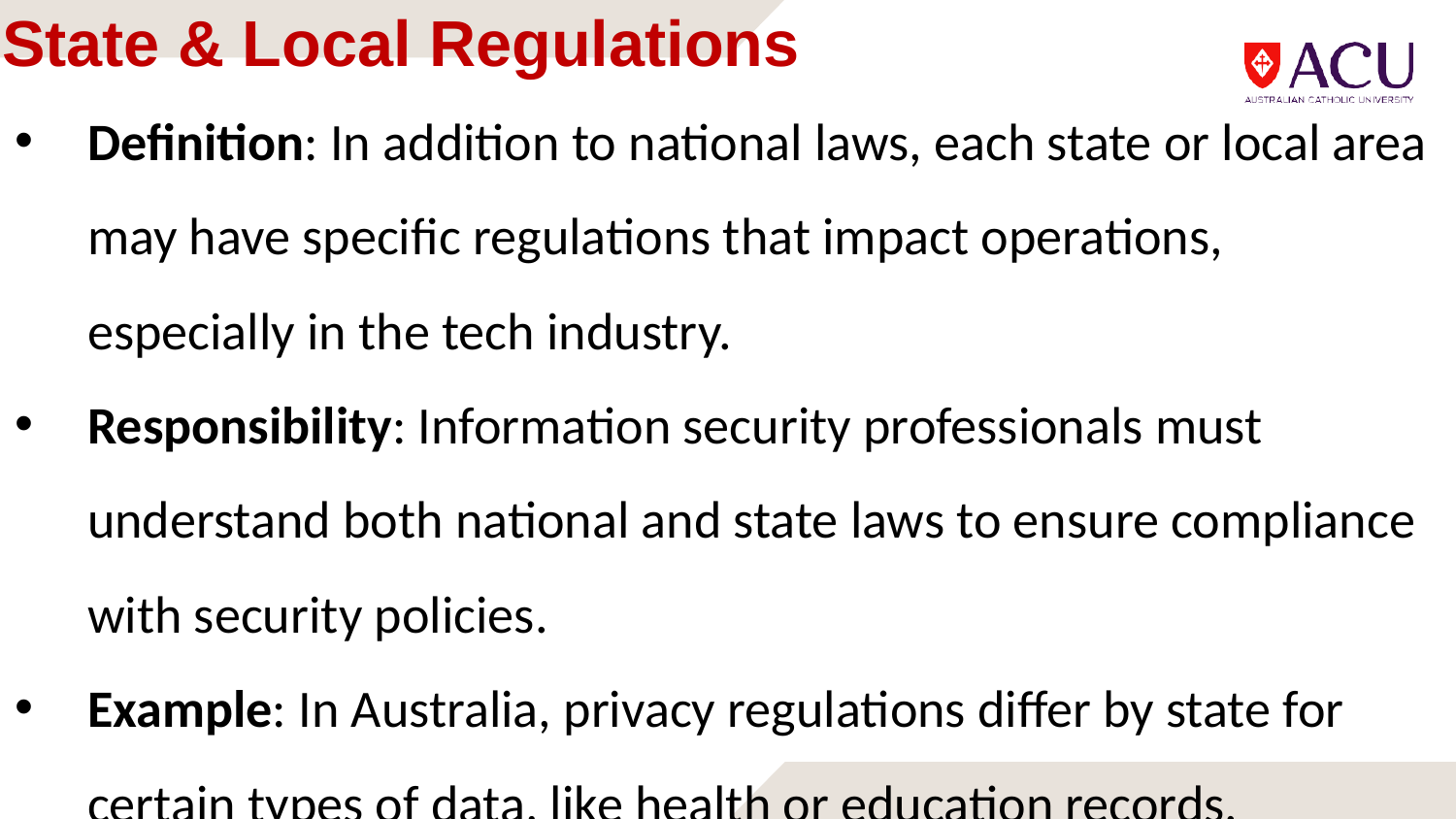

# State & Local Regulations
Definition: In addition to national laws, each state or local area may have specific regulations that impact operations, especially in the tech industry.
Responsibility: Information security professionals must understand both national and state laws to ensure compliance with security policies.
Example: In Australia, privacy regulations differ by state for certain types of data, like health or education records.